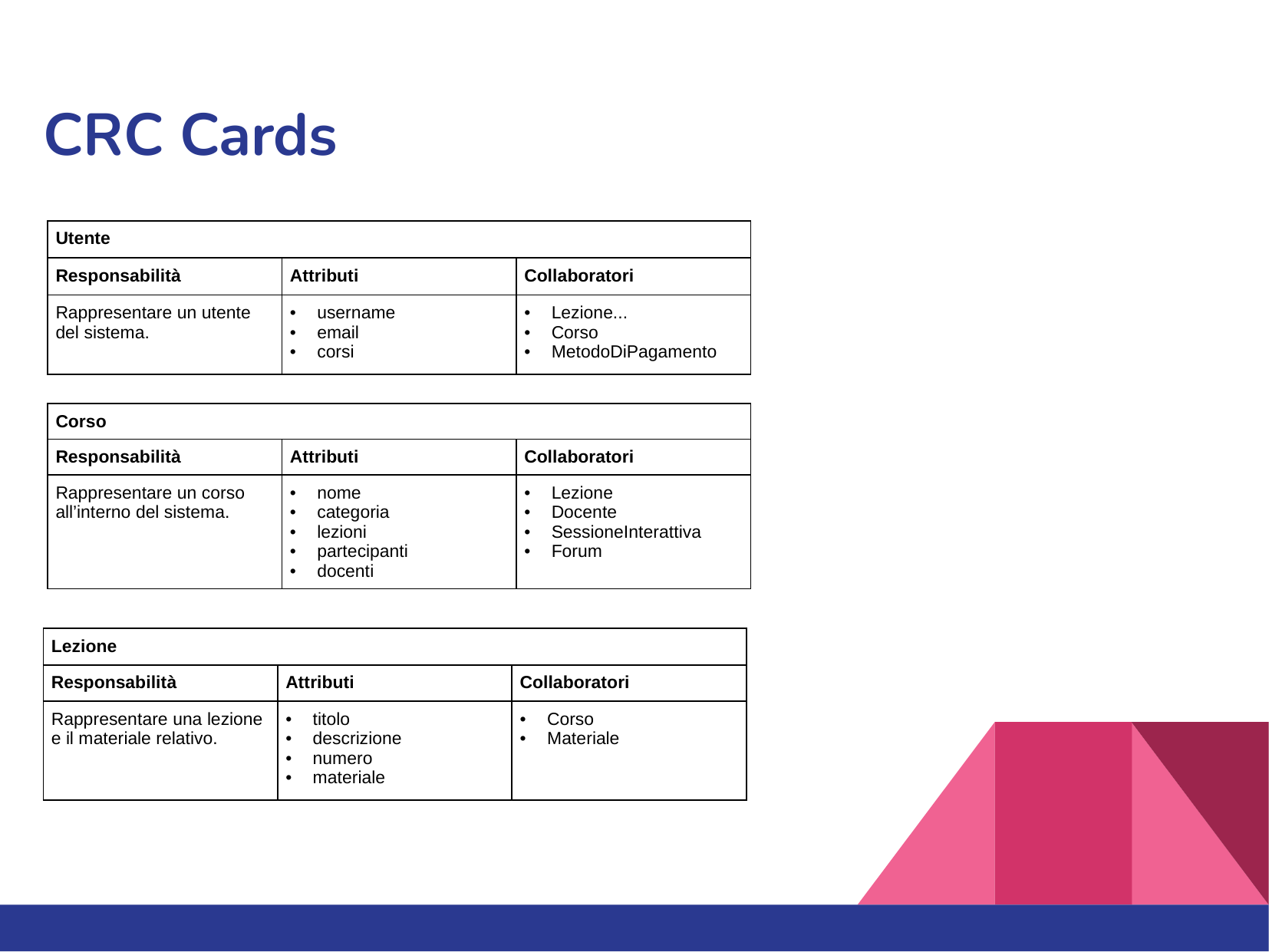

# CRC Cards
| Utente |  |  |
| --- | --- | --- |
| Responsabilità | Attributi | Collaboratori |
| Rappresentare un utente del sistema. | username email corsi | Lezione... Corso MetodoDiPagamento |
| Corso |  |  |
| --- | --- | --- |
| Responsabilità | Attributi | Collaboratori |
| Rappresentare un corso all’interno del sistema. | nome categoria lezioni partecipanti docenti | Lezione Docente SessioneInterattiva Forum |
| Lezione |  |  |
| --- | --- | --- |
| Responsabilità | Attributi | Collaboratori |
| Rappresentare una lezione e il materiale relativo. | titolo descrizione numero materiale | Corso Materiale |